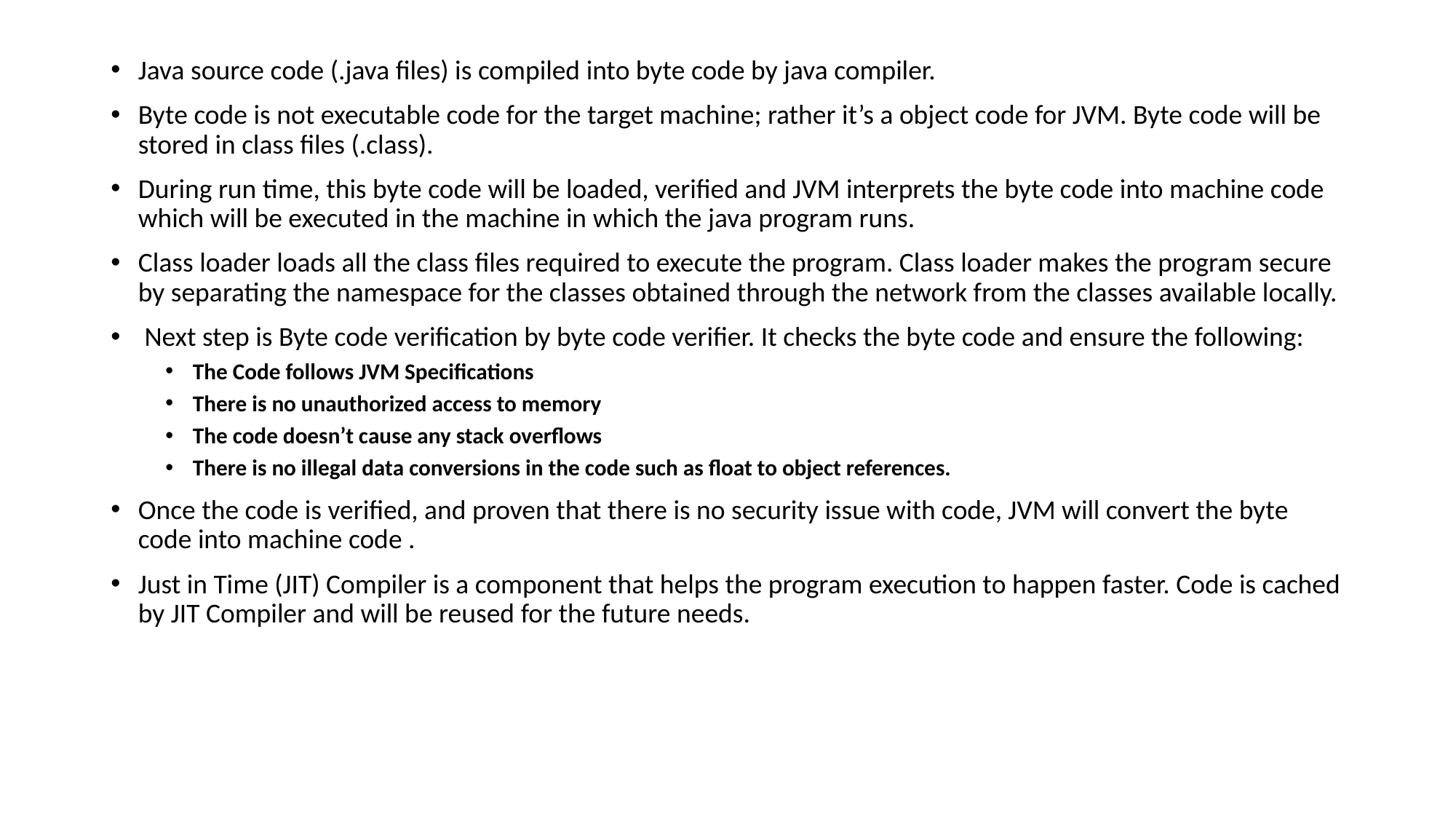

Java source code (.java files) is compiled into byte code by java compiler.
Byte code is not executable code for the target machine; rather it’s a object code for JVM. Byte code will be stored in class files (.class).
During run time, this byte code will be loaded, verified and JVM interprets the byte code into machine code which will be executed in the machine in which the java program runs.
Class loader loads all the class files required to execute the program. Class loader makes the program secure by separating the namespace for the classes obtained through the network from the classes available locally.
 Next step is Byte code verification by byte code verifier. It checks the byte code and ensure the following:
The Code follows JVM Specifications
There is no unauthorized access to memory
The code doesn’t cause any stack overflows
There is no illegal data conversions in the code such as float to object references.
Once the code is verified, and proven that there is no security issue with code, JVM will convert the byte code into machine code .
Just in Time (JIT) Compiler is a component that helps the program execution to happen faster. Code is cached by JIT Compiler and will be reused for the future needs.